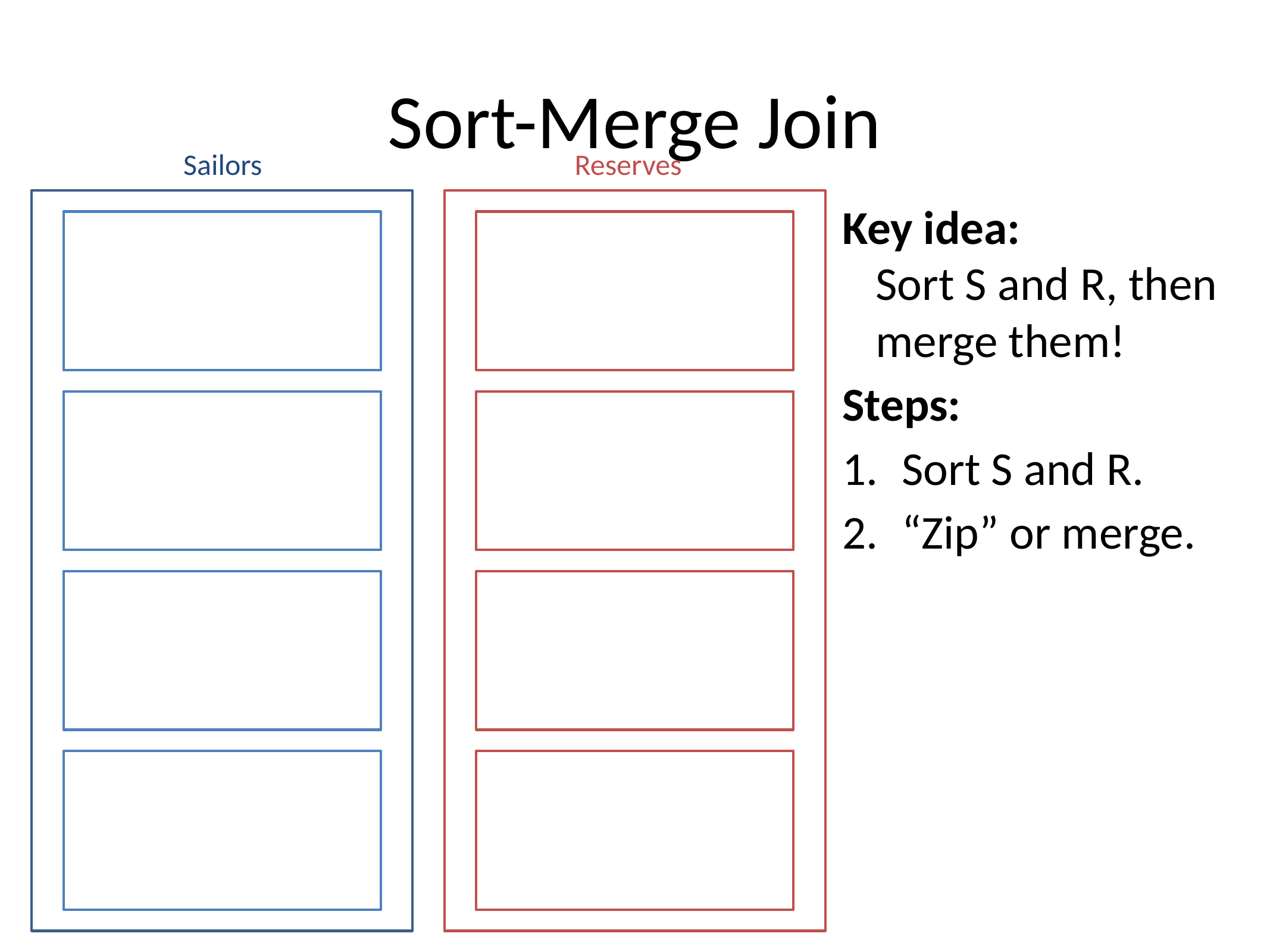

# Sort-Merge Join
Sailors
Reserves

Key idea:
Sort S and R, then merge them!
Steps:
Sort S and R.
“Zip” or merge.